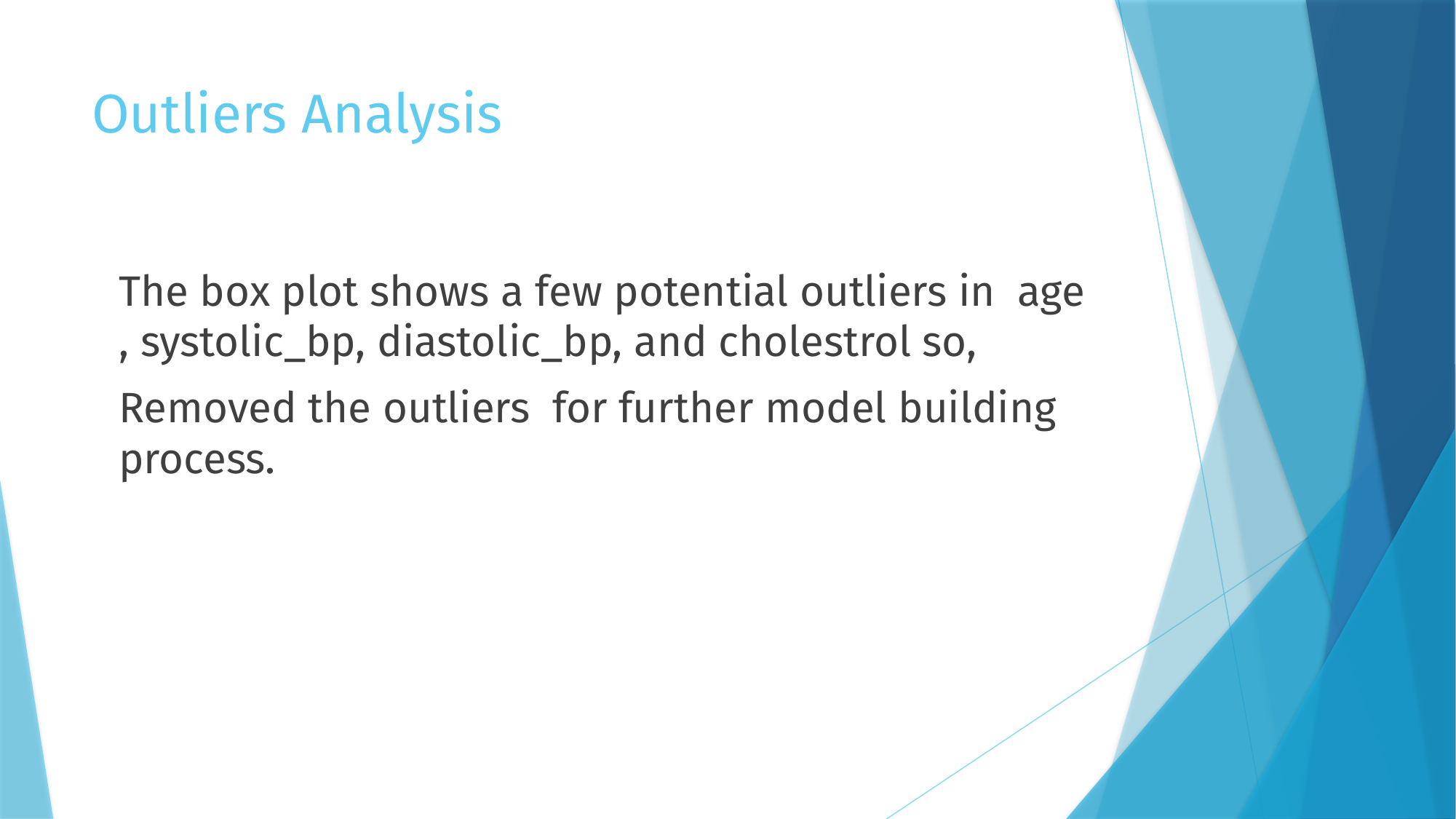

# Outliers Analysis
The box plot shows a few potential outliers in  age , systolic_bp, diastolic_bp, and cholestrol so,
Removed the outliers  for further model building process.